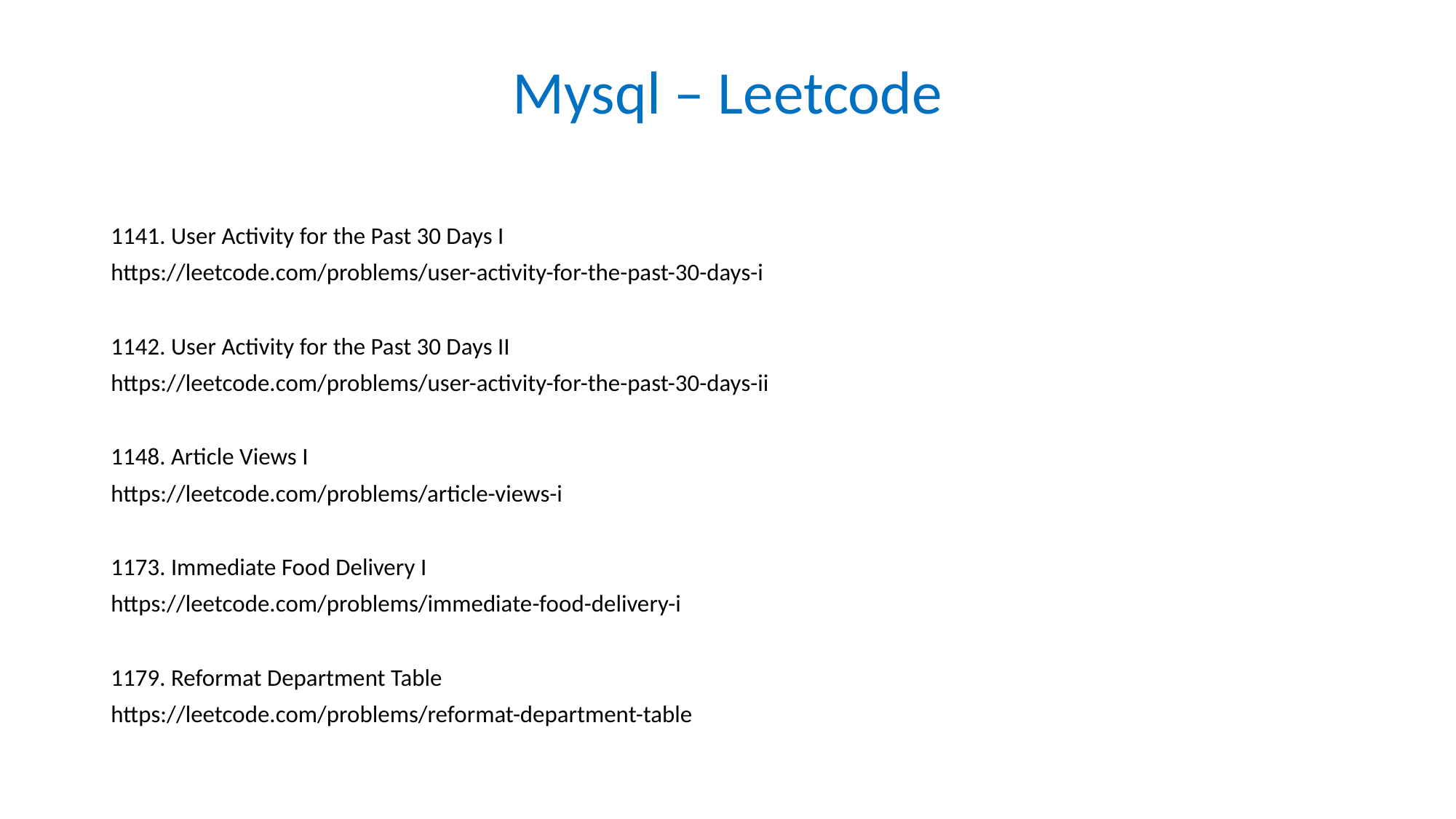

Mysql – Leetcode
1141. User Activity for the Past 30 Days I
https://leetcode.com/problems/user-activity-for-the-past-30-days-i

1142. User Activity for the Past 30 Days II
https://leetcode.com/problems/user-activity-for-the-past-30-days-ii

1148. Article Views I
https://leetcode.com/problems/article-views-i

1173. Immediate Food Delivery I
https://leetcode.com/problems/immediate-food-delivery-i

1179. Reformat Department Table
https://leetcode.com/problems/reformat-department-table